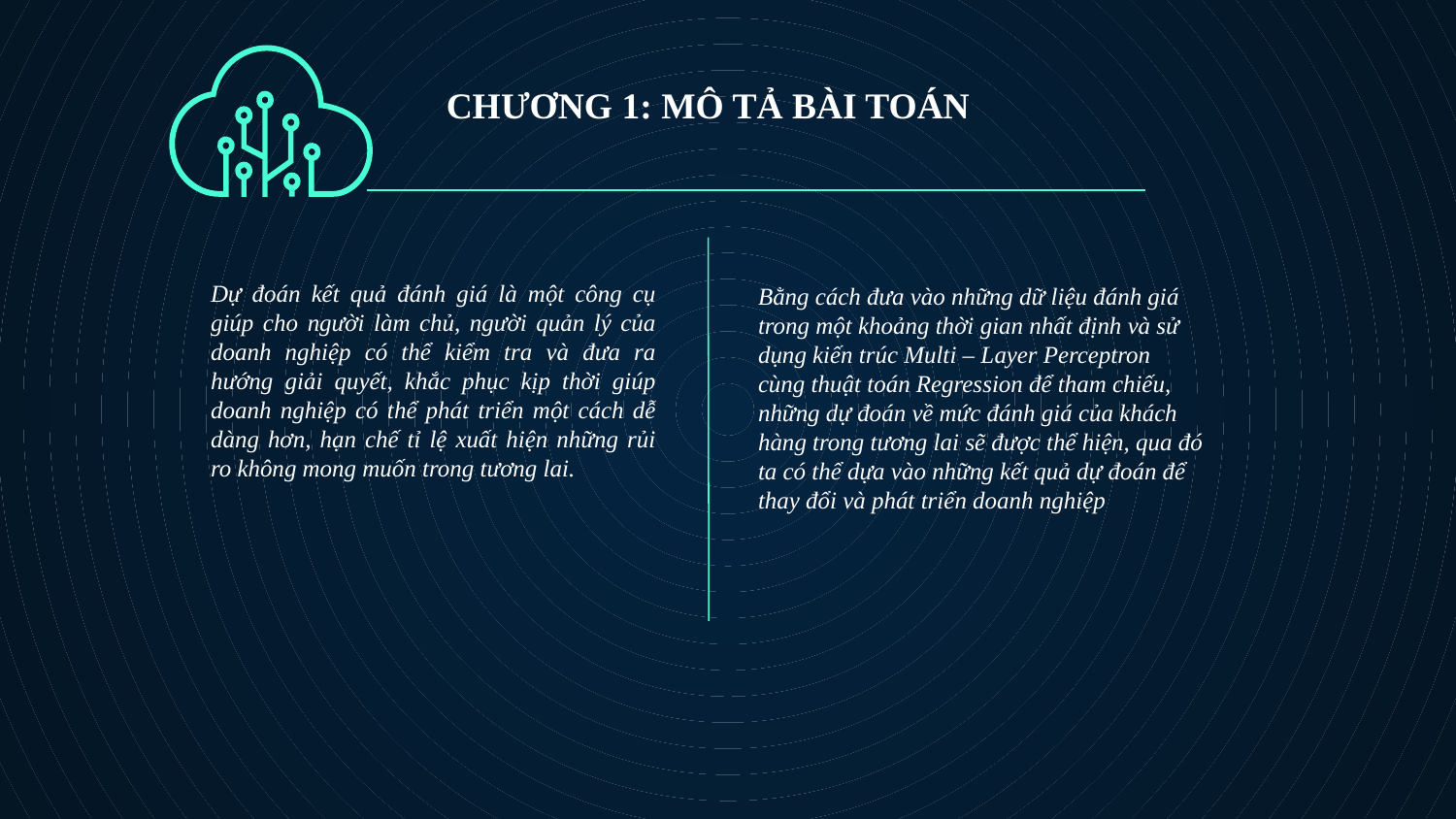

# CHƯƠNG 1: MÔ TẢ BÀI TOÁN
	Dự đoán kết quả đánh giá là một công cụ giúp cho người làm chủ, người quản lý của doanh nghiệp có thể kiểm tra và đưa ra hướng giải quyết, khắc phục kịp thời giúp doanh nghiệp có thể phát triển một cách dễ dàng hơn, hạn chế tỉ lệ xuất hiện những rủi ro không mong muốn trong tương lai.

	Bằng cách đưa vào những dữ liệu đánh giá trong một khoảng thời gian nhất định và sử dụng kiến trúc Multi – Layer Perceptron cùng thuật toán Regression để tham chiếu, những dự đoán về mức đánh giá của khách hàng trong tương lai sẽ được thể hiện, qua đó ta có thể dựa vào những kết quả dự đoán để thay đổi và phát triển doanh nghiệp